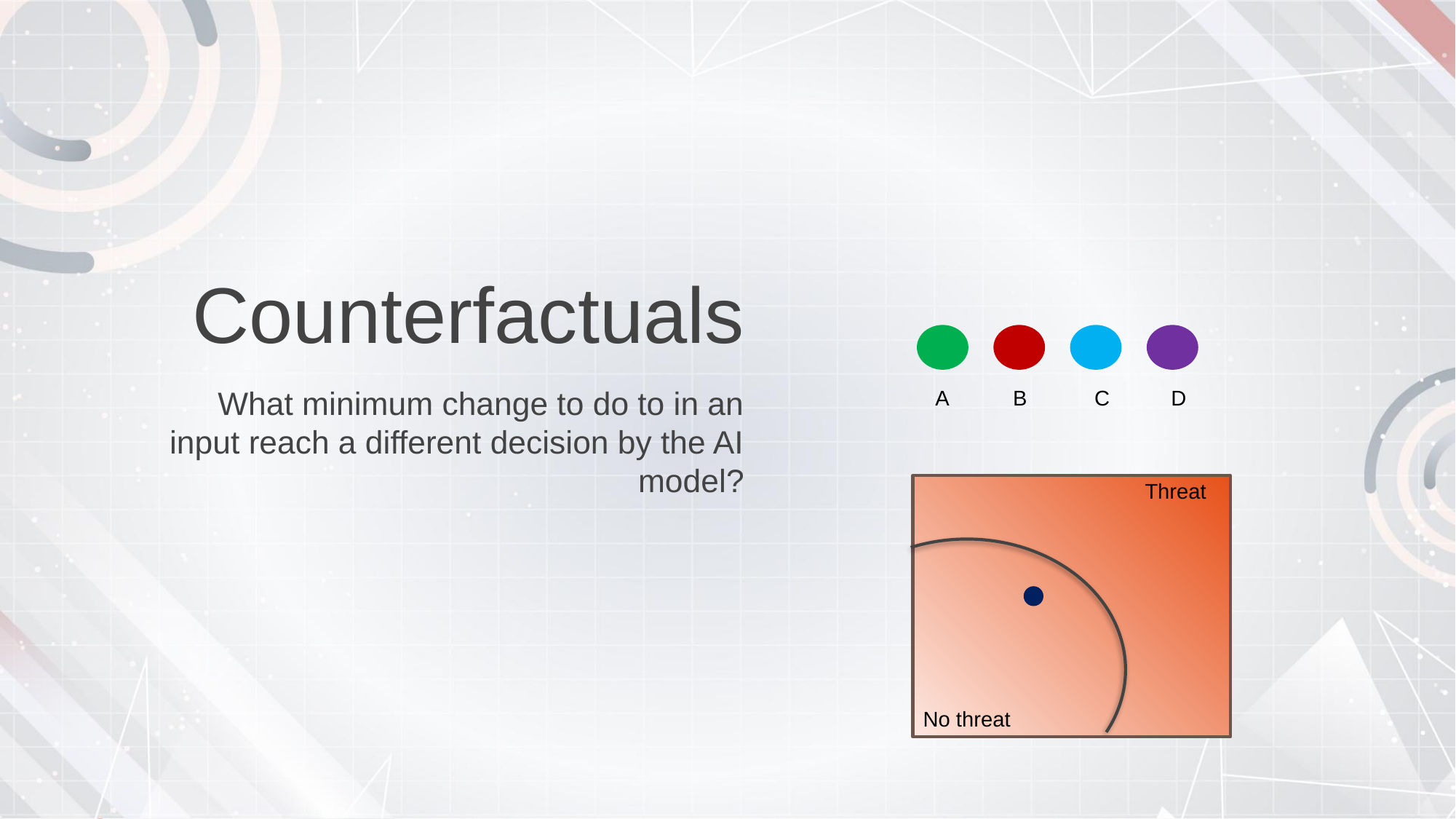

# Counterfactuals

What minimum change to do to in an input reach a different decision by the AI model?
D
A
C
B
Threat

No threat